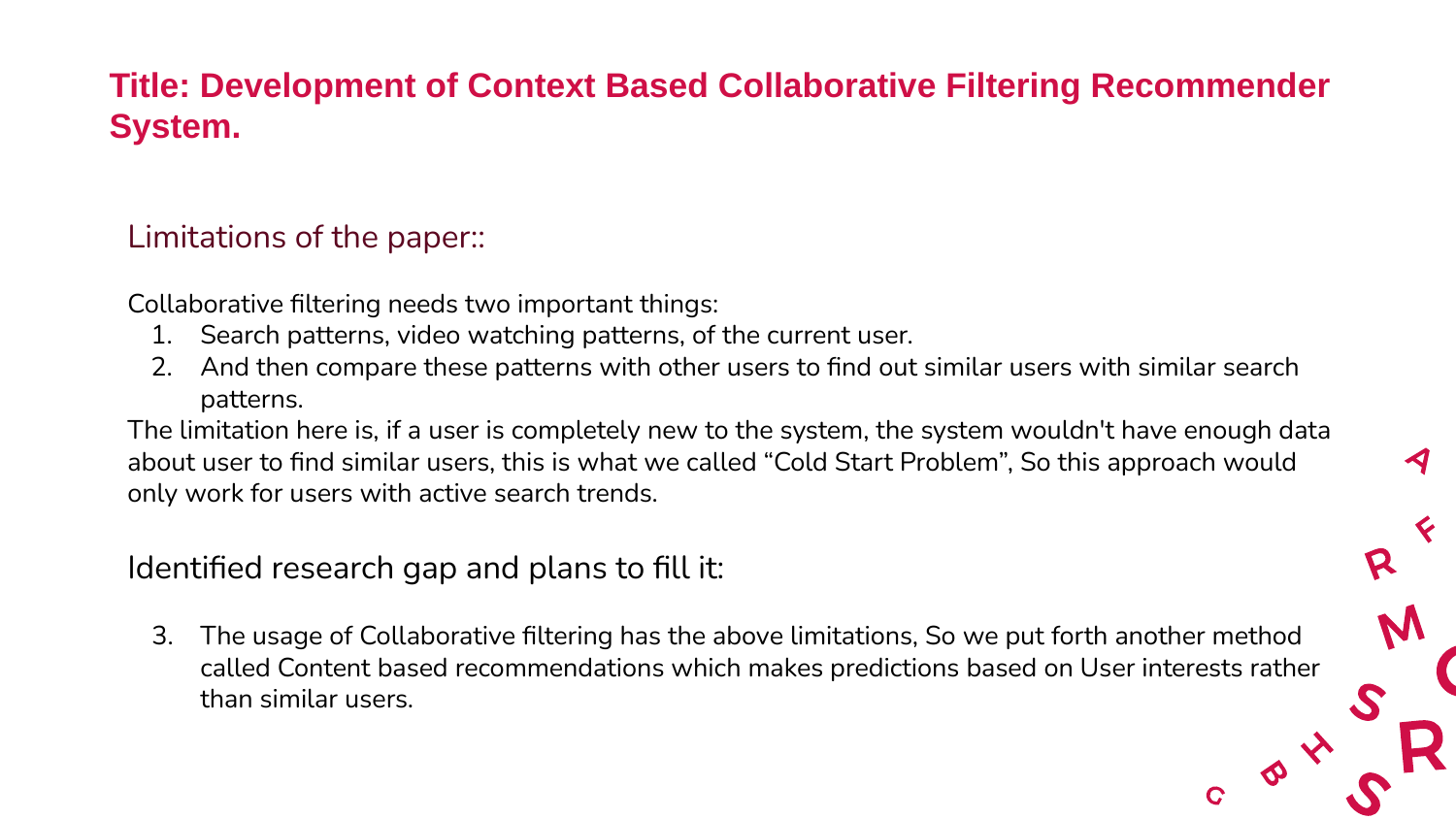

# Title: Development of Context Based Collaborative Filtering Recommender System.
Limitations of the paper::
Collaborative filtering needs two important things:
Search patterns, video watching patterns, of the current user.
And then compare these patterns with other users to find out similar users with similar search patterns.
The limitation here is, if a user is completely new to the system, the system wouldn't have enough data about user to find similar users, this is what we called “Cold Start Problem”, So this approach would only work for users with active search trends.

Identified research gap and plans to fill it:

The usage of Collaborative filtering has the above limitations, So we put forth another method called Content based recommendations which makes predictions based on User interests rather than similar users.